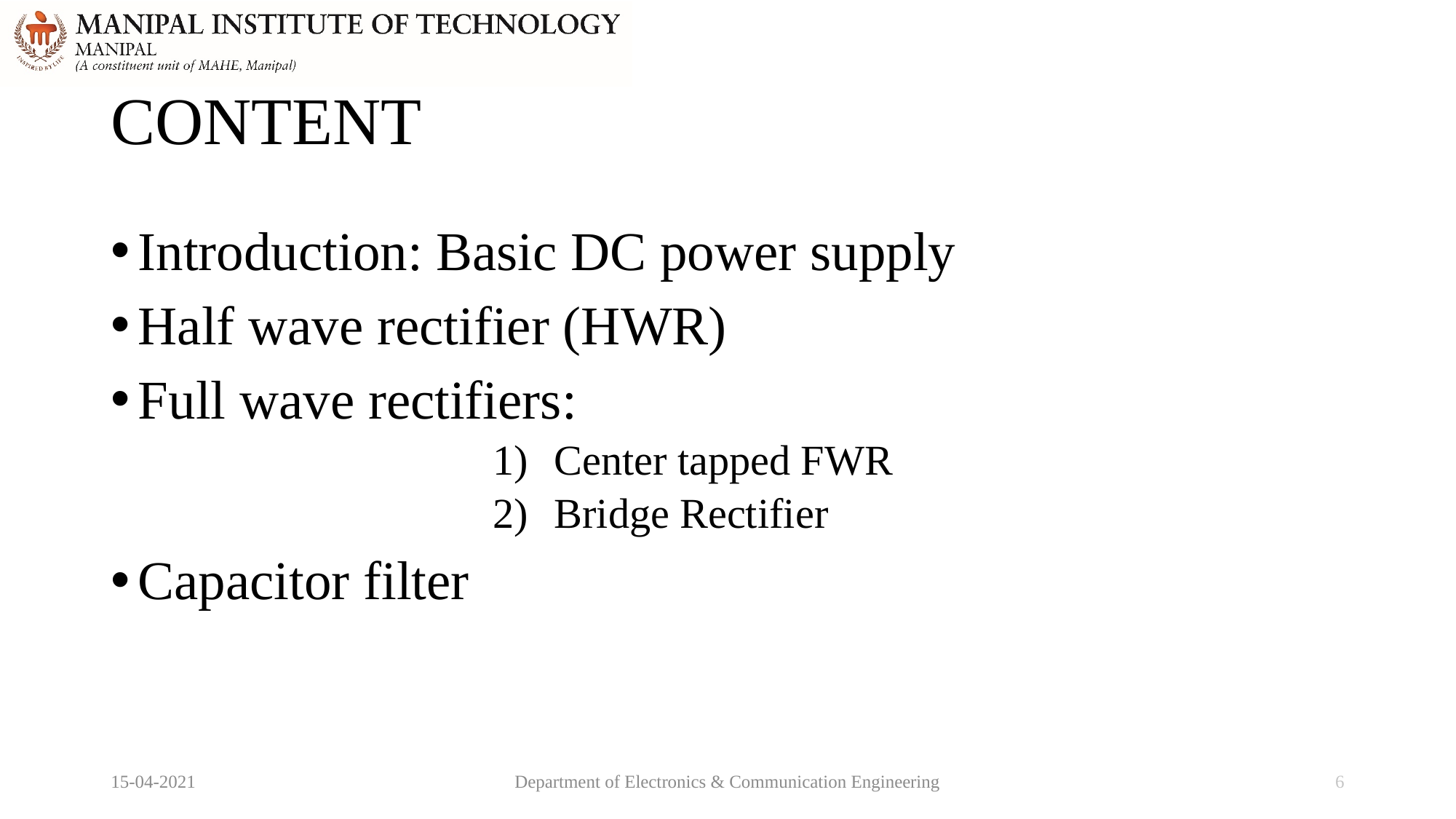

# CONTENT
Introduction: Basic DC power supply
Half wave rectifier (HWR)
Full wave rectifiers:
Center tapped FWR
Bridge Rectifier
Capacitor filter

15-04-2021
Department of Electronics & Communication Engineering
6